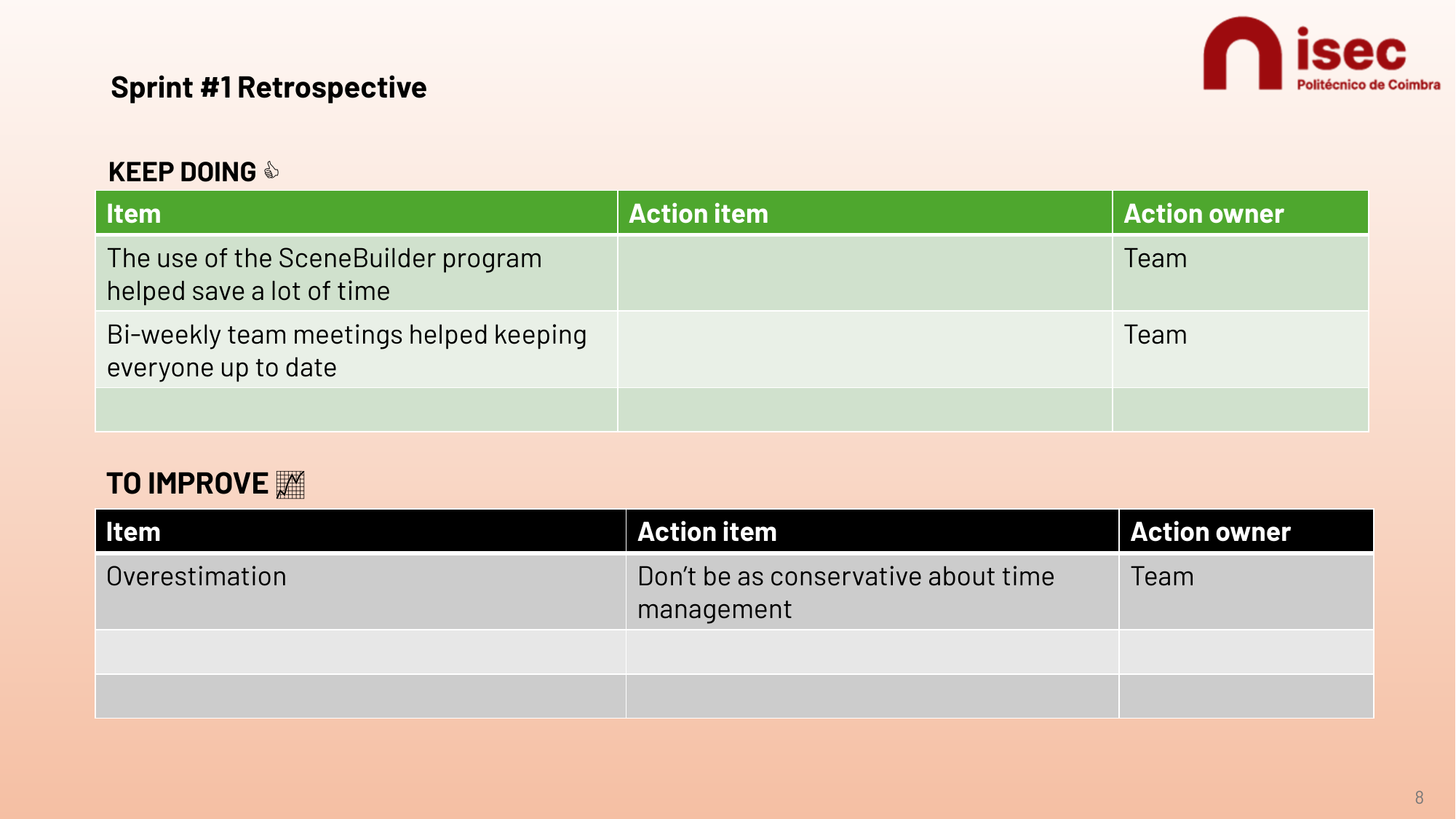

# Sprint #1 Retrospective
KEEP DOING 👍

| Item | Action item | Action owner |
| --- | --- | --- |
| The use of the SceneBuilder program helped save a lot of time |  | Team |
| Bi-weekly team meetings helped keeping everyone up to date |  | Team |
|  |  |  |
TO IMPROVE 📈
| Item | Action item | Action owner |
| --- | --- | --- |
| Overestimation | Don’t be as conservative about time management | Team |
|  |  |  |
|  |  |  |
8